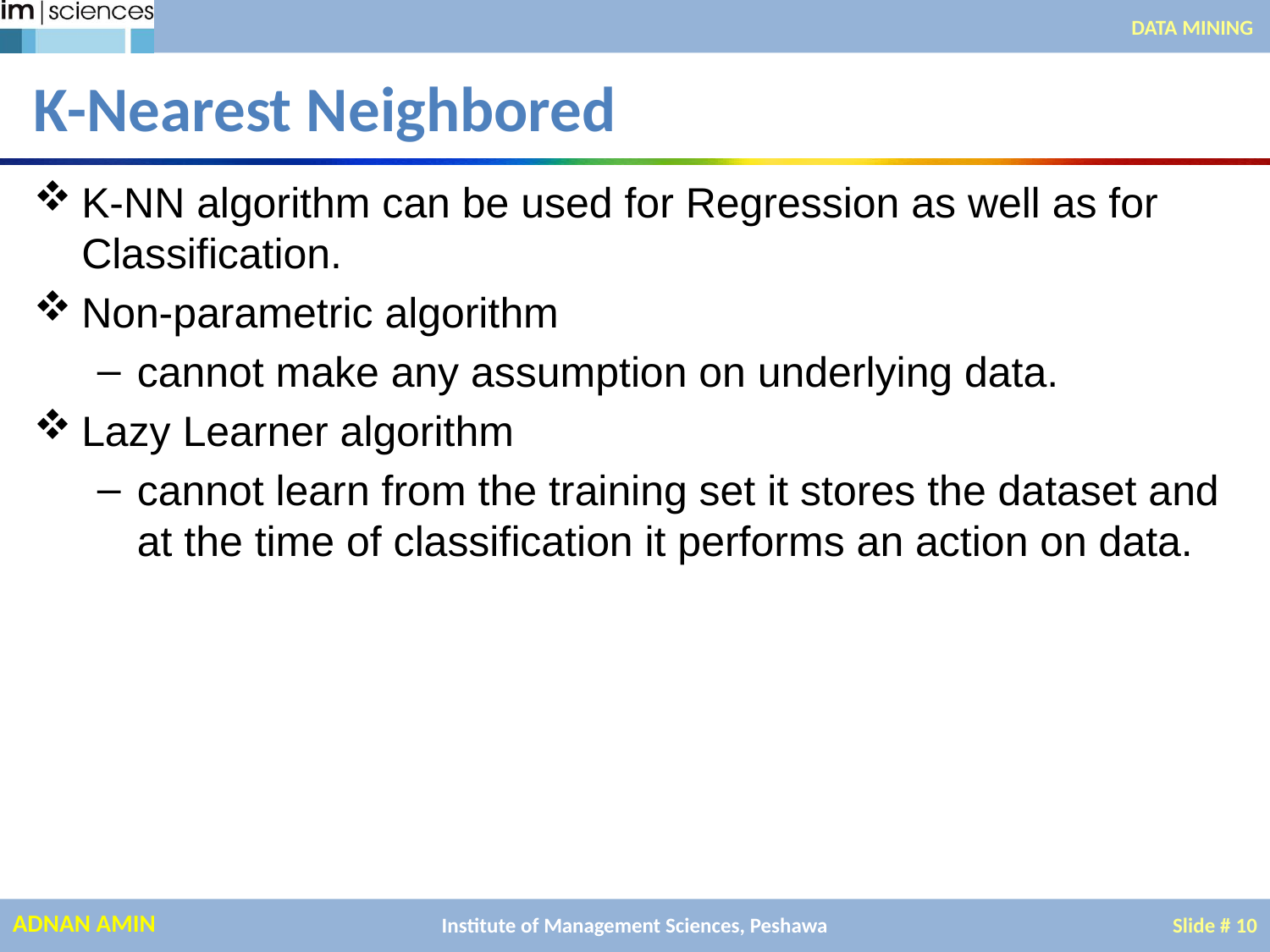

DATA MINING
# K-Nearest Neighbored
K-NN algorithm can be used for Regression as well as for Classification.
Non-parametric algorithm
cannot make any assumption on underlying data.
Lazy Learner algorithm
cannot learn from the training set it stores the dataset and at the time of classification it performs an action on data.
Institute of Management Sciences, Peshawa
Slide # 10